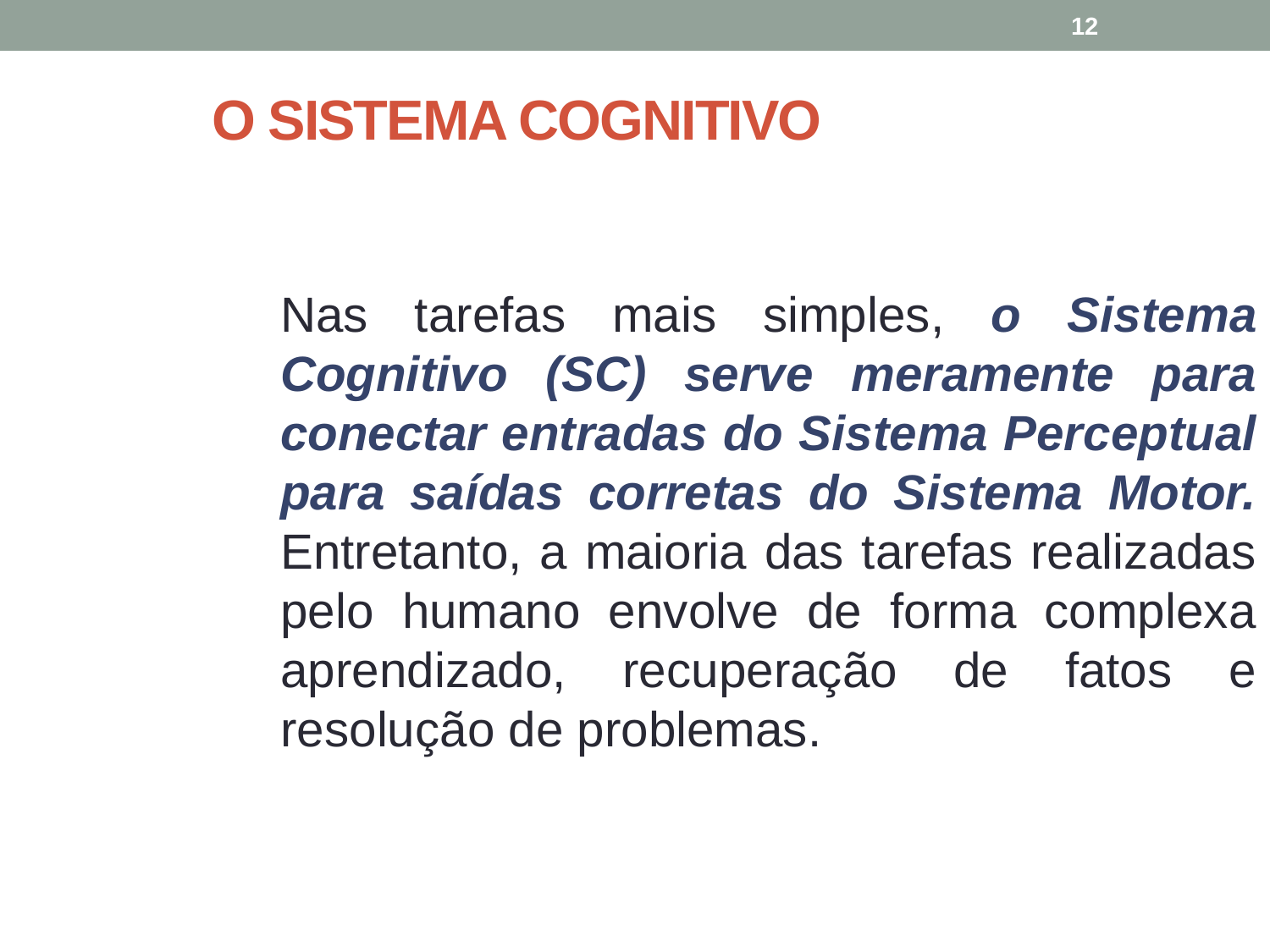

12
# O SISTEMA COGNITIVO
Nas tarefas mais simples, o Sistema Cognitivo (SC) serve meramente para conectar entradas do Sistema Perceptual para saídas corretas do Sistema Motor. Entretanto, a maioria das tarefas realizadas pelo humano envolve de forma complexa aprendizado, recuperação de fatos e resolução de problemas.